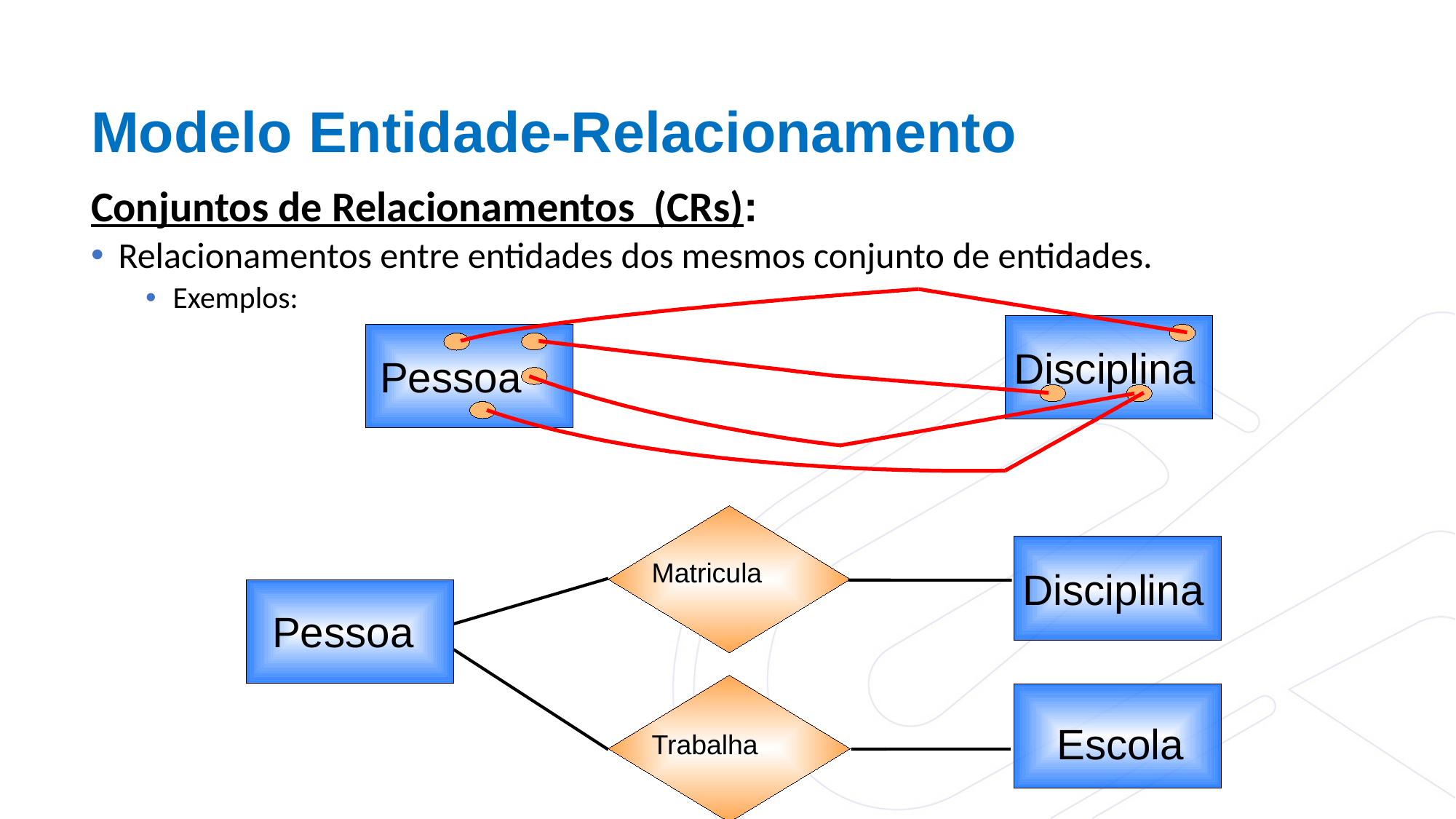

Modelo Entidade-Relacionamento
Conjuntos de Relacionamentos  (CRs):
Relacionamentos entre entidades dos mesmos conjunto de entidades.
Exemplos:

Disciplina
Pessoa

Matricula
Disciplina

Pessoa

Escola
Trabalha